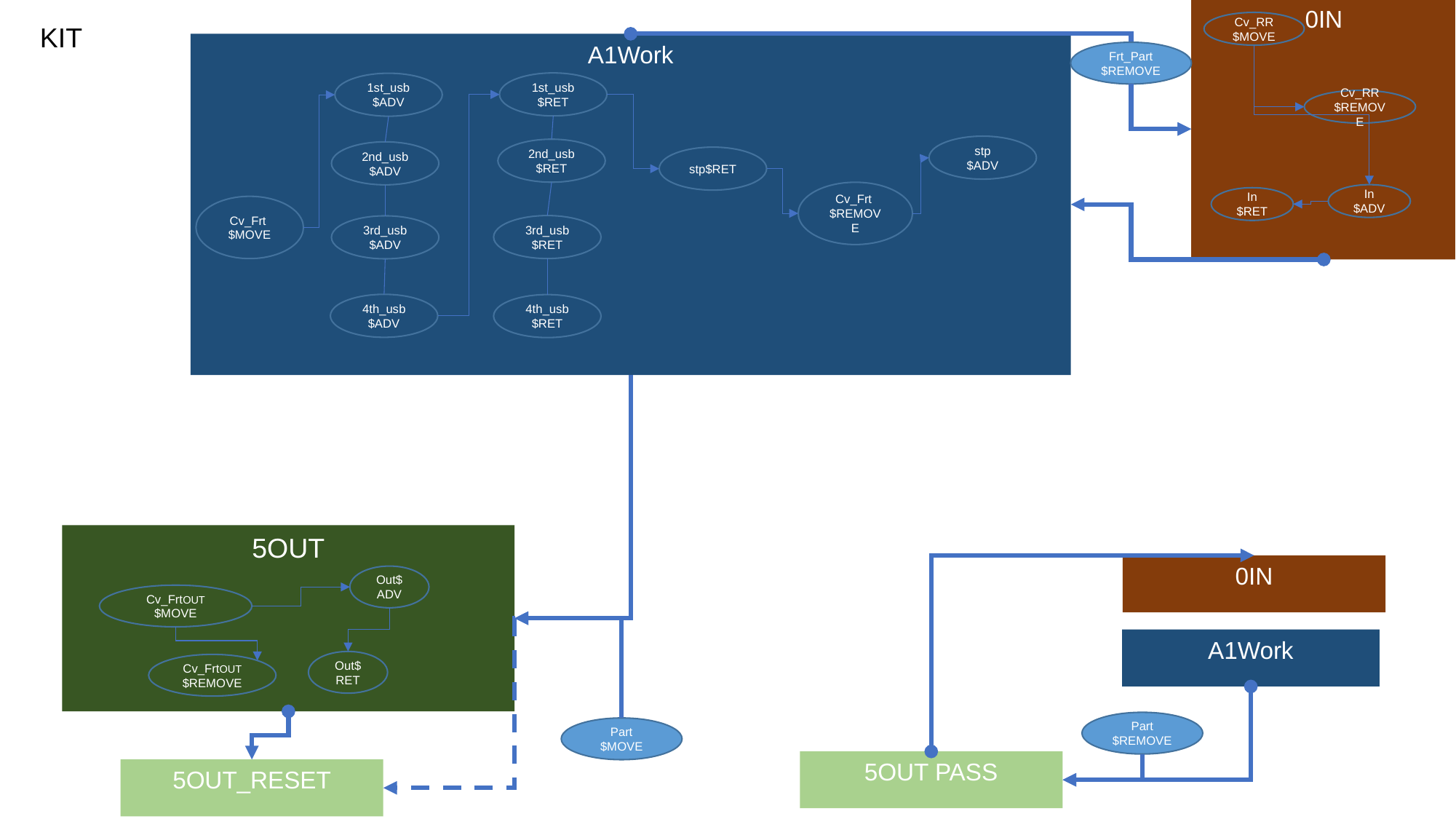

0IN
Cv_RR
$MOVE
Cv_RR $REMOVE
In
$ADV
In
$RET
# KIT
A1Work
Cv_Frt
$MOVE
1st_usb
$RET
1st_usb
$ADV
stp
$ADV
2nd_usb
$RET
2nd_usb
$ADV
stp$RET
Cv_Frt
$REMOVE
3rd_usb
$RET
3rd_usb
$ADV
4th_usb
$ADV
4th_usb
$RET
Frt_Part
$REMOVE
lib/Cylinder/Double
[In]
lib/Cylinder/Double
[stp]4
lib/Cylinder/Double
[1st_usb]
lib/Cylinder/Double
[2nd_usb]
lib/Cylinder/Double
[3rd_usb]
lib/Cylinder/Double
[4th_usb]
lib/Cylinder/Double
[Out]
5OUT
Out$ADV
Cv_FrtOUT
$MOVE
Out$RET
Cv_FrtOUT
$REMOVE
lib/Conveyor/CV
[Cv_RR]
0IN
lib/Conveyor/CVRemove[Cv_Frt]
A1Work
lib/Conveyor/CV
[Cv_FrtOUT]
lib/Conveyor/CVRemove[Part]
Part
$REMOVE
Part
$MOVE
lib/Conveyor/CVRemove[Frt_Part]
5OUT PASS
5OUT_RESET